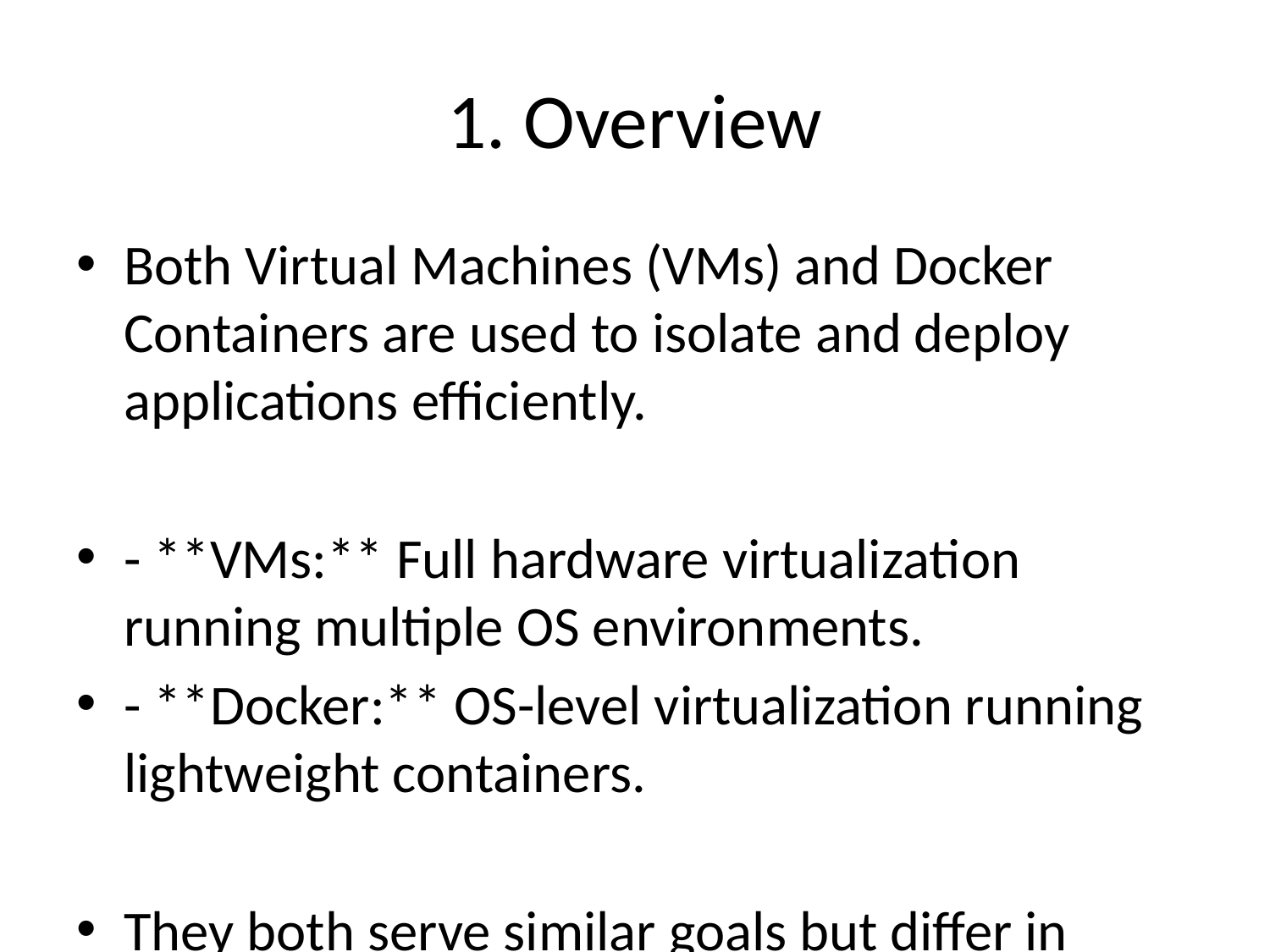

# 1. Overview
Both Virtual Machines (VMs) and Docker Containers are used to isolate and deploy applications efficiently.

- **VMs:** Full hardware virtualization running multiple OS environments.
- **Docker:** OS-level virtualization running lightweight containers.

They both serve similar goals but differ in architecture, performance, and scalability.